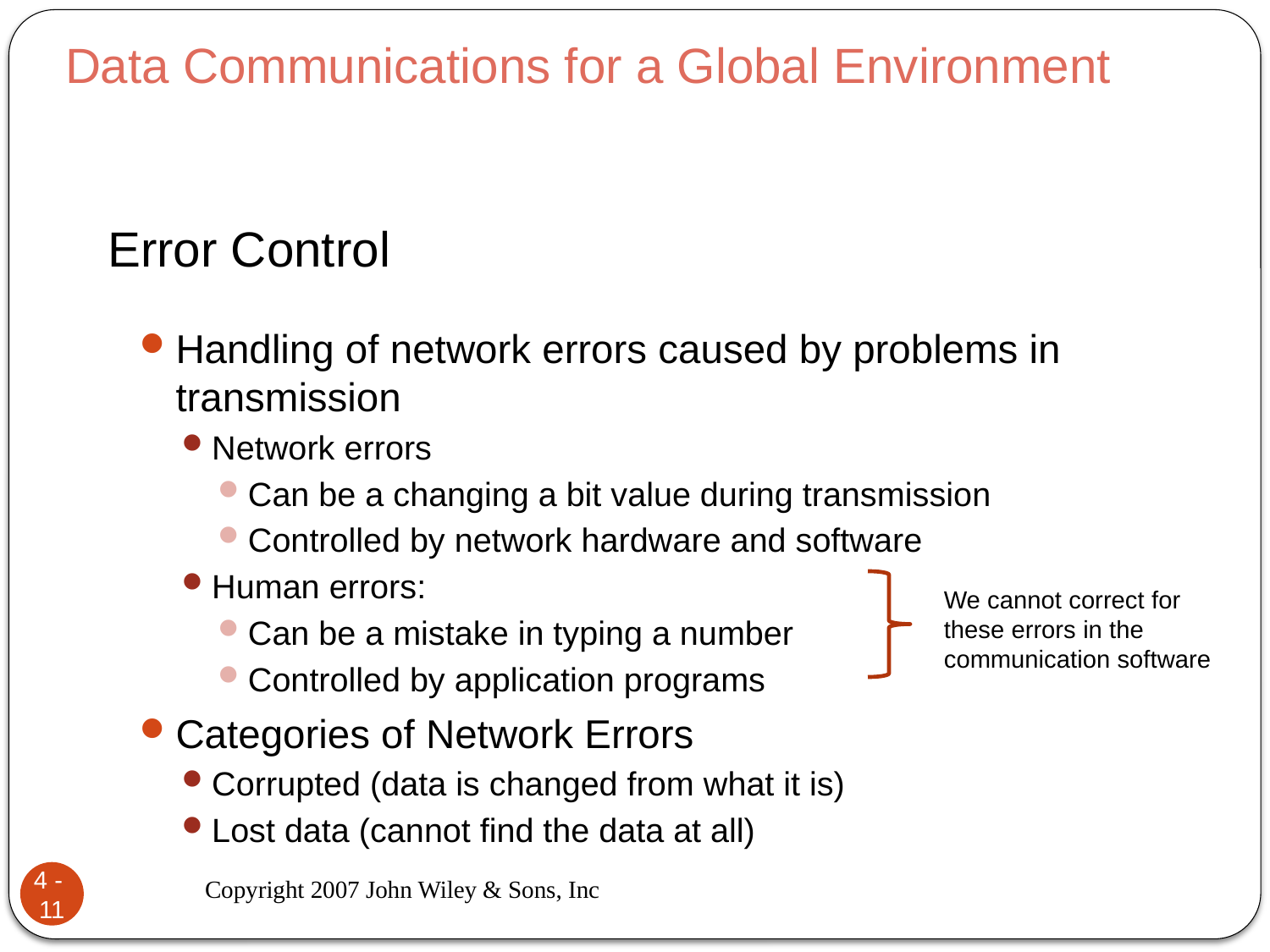

Data Communications for a Global Environment
# Error Control
Handling of network errors caused by problems in transmission
Network errors
Can be a changing a bit value during transmission
Controlled by network hardware and software
Human errors:
Can be a mistake in typing a number
Controlled by application programs
Categories of Network Errors
Corrupted (data is changed from what it is)
Lost data (cannot find the data at all)

We cannot correct for these errors in the communication software
Copyright 2007 John Wiley & Sons, Inc
4 - 11